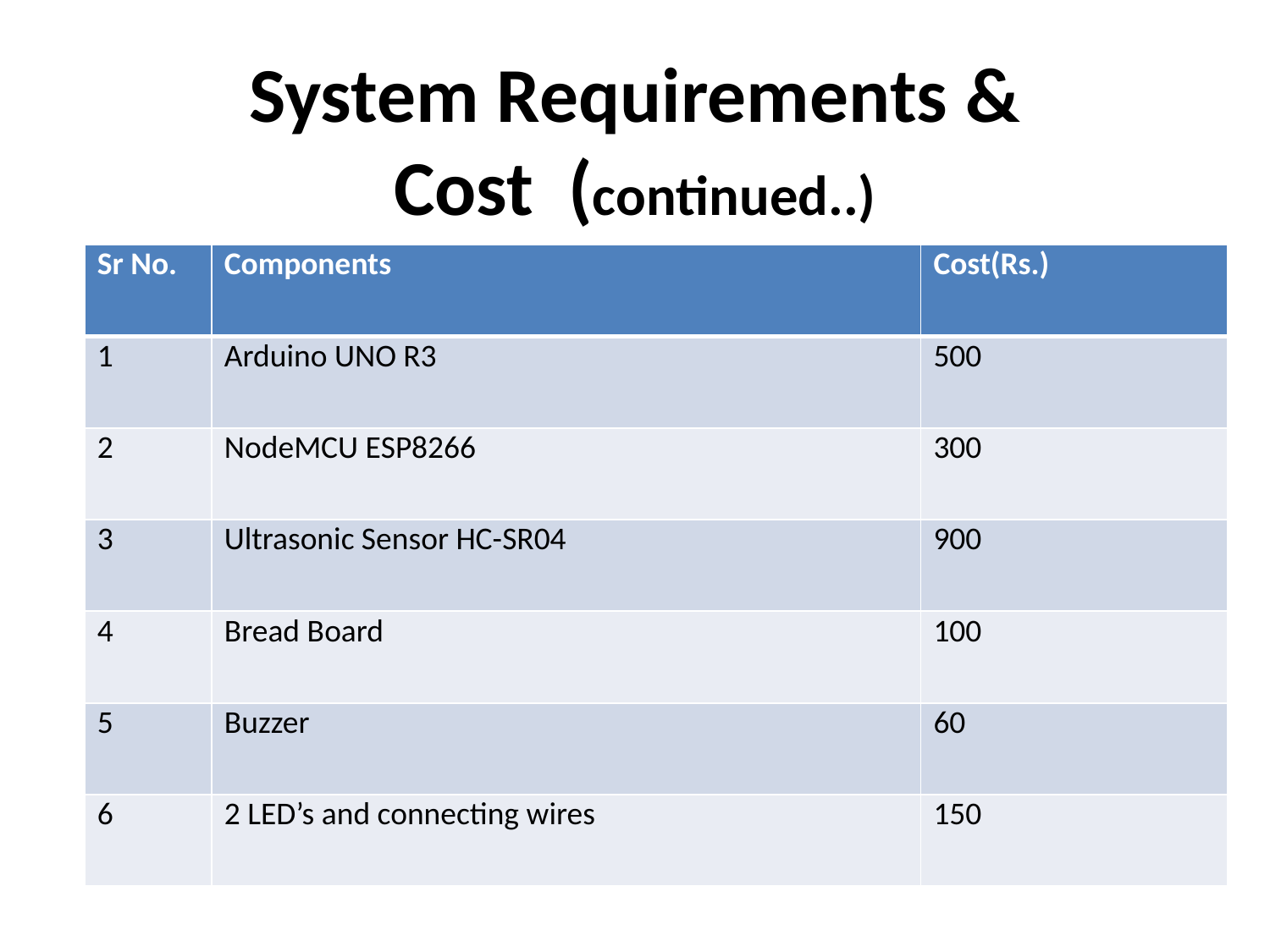

System Requirements & Cost  (continued..)
| Sr No. | Components | Cost(Rs.) |
| --- | --- | --- |
| 1 | Arduino UNO R3 | 500 |
| 2 | NodeMCU ESP8266 | 300 |
| 3 | Ultrasonic Sensor HC-SR04 | 900 |
| 4 | Bread Board | 100 |
| 5 | Buzzer | 60 |
| 6 | 2 LED’s and connecting wires | 150 |